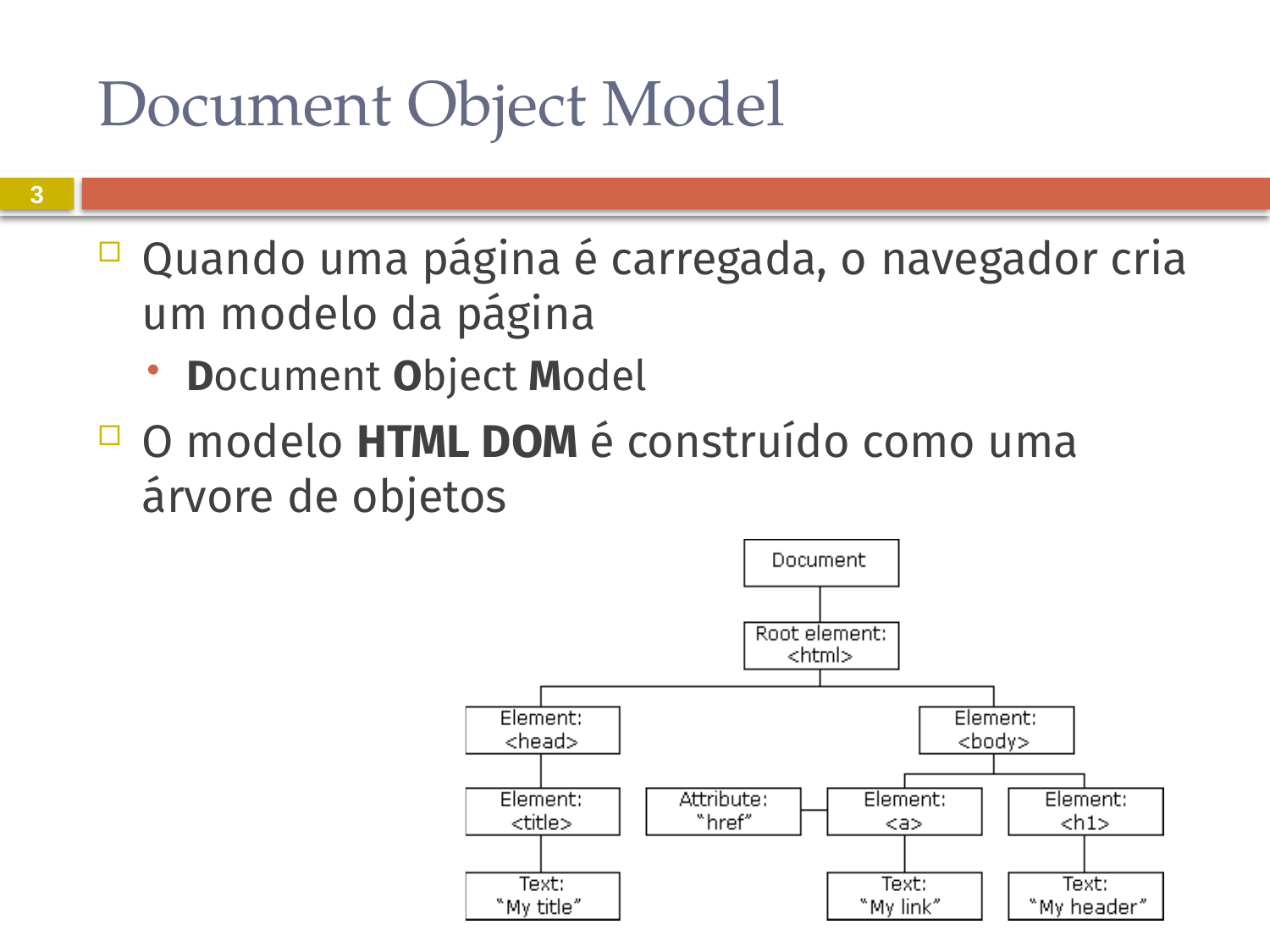

# Document Object Model
3
Quando uma página é carregada, o navegador cria  um modelo da página
Document Object Model
O modelo HTML DOM é construído como uma árvore de objetos